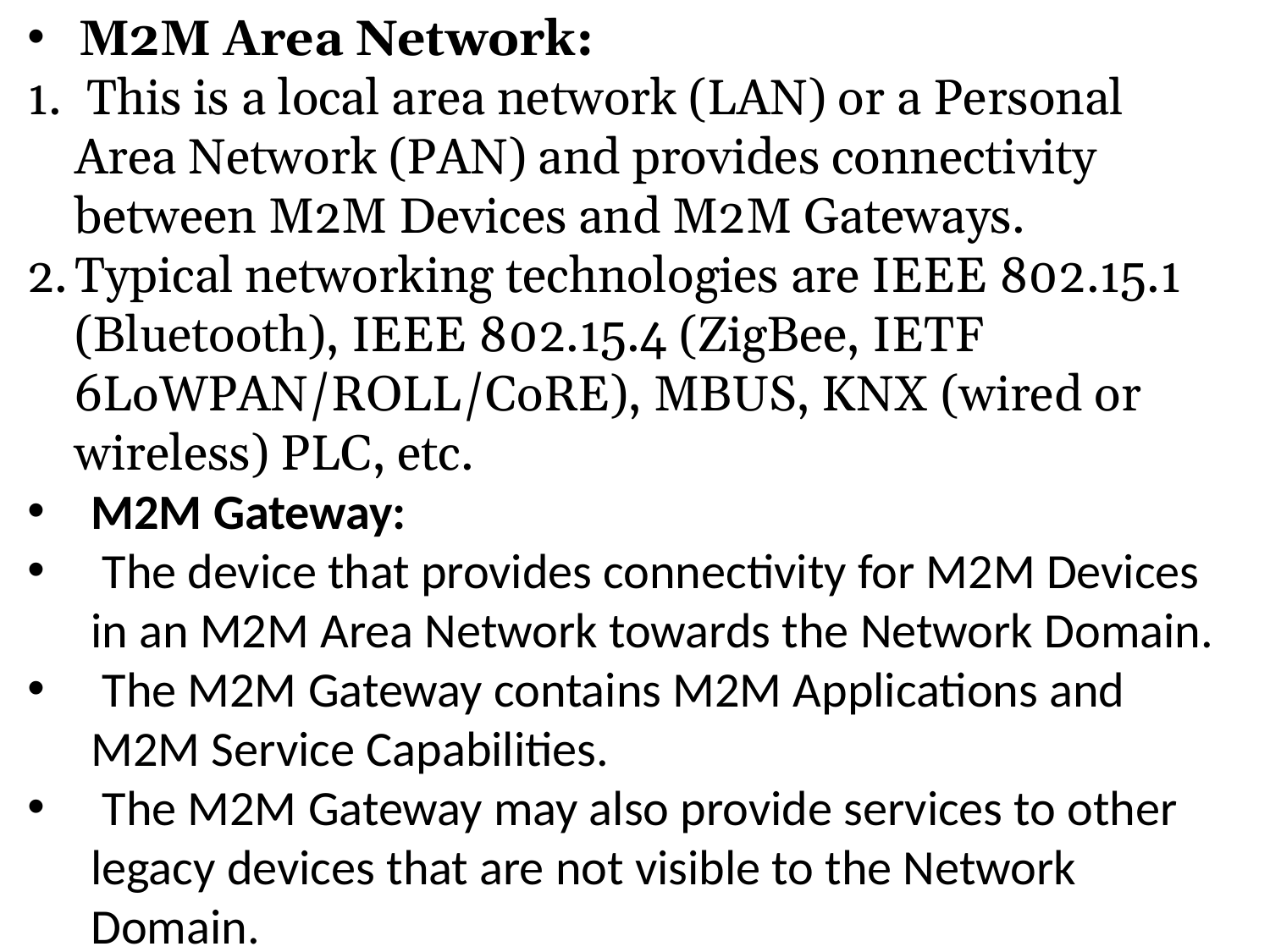

M2M Area Network:
 This is a local area network (LAN) or a Personal Area Network (PAN) and provides connectivity between M2M Devices and M2M Gateways.
Typical networking technologies are IEEE 802.15.1 (Bluetooth), IEEE 802.15.4 (ZigBee, IETF 6LoWPAN/ROLL/CoRE), MBUS, KNX (wired or wireless) PLC, etc.
M2M Gateway:
 The device that provides connectivity for M2M Devices in an M2M Area Network towards the Network Domain.
 The M2M Gateway contains M2M Applications and M2M Service Capabilities.
 The M2M Gateway may also provide services to other legacy devices that are not visible to the Network Domain.